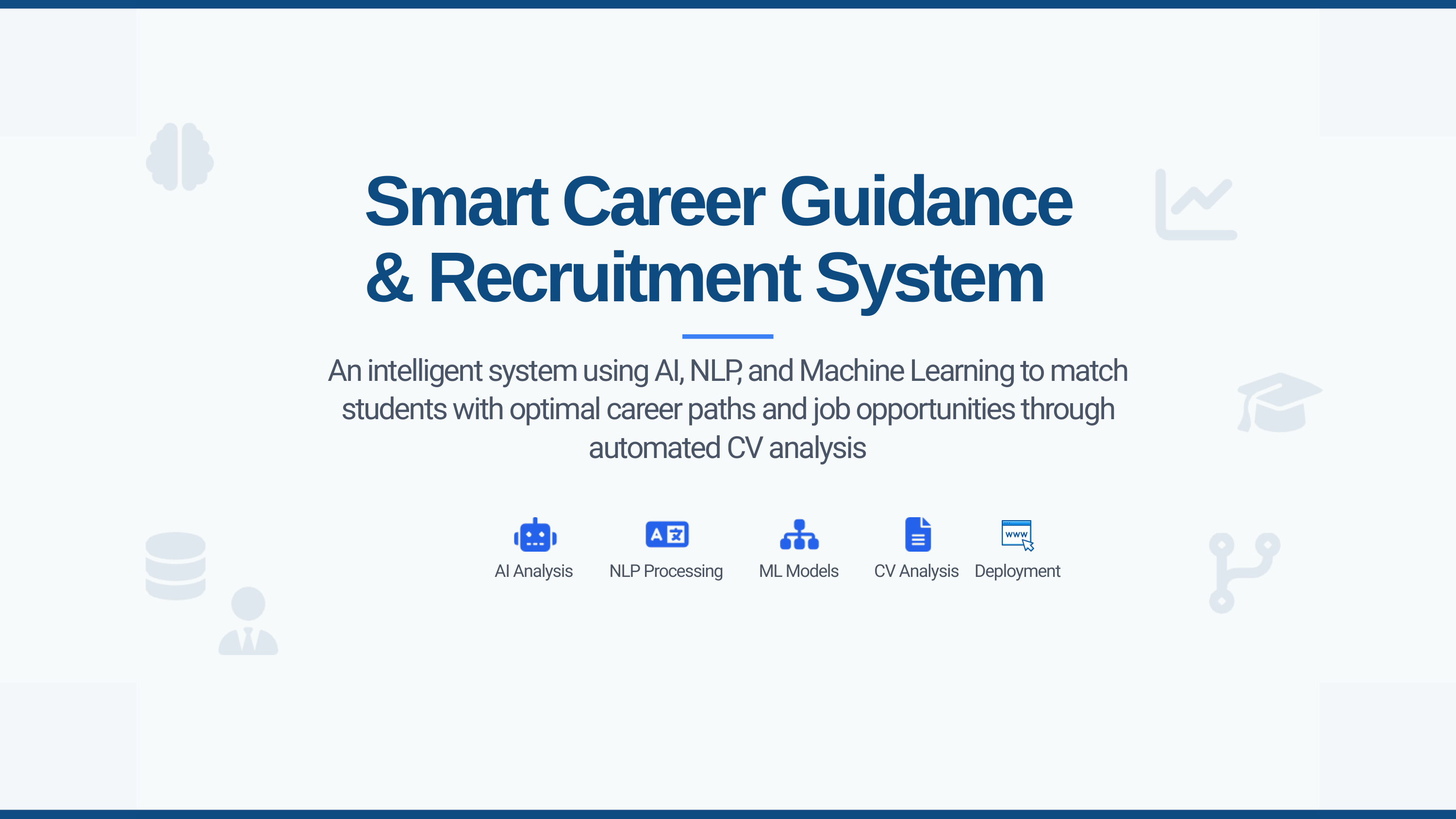

Smart Career Guidance & Recruitment System

An intelligent system using AI, NLP, and Machine Learning to match students with optimal career paths and job opportunities through automated CV analysis

AI Analysis
NLP Processing
ML Models
CV Analysis
Deployment